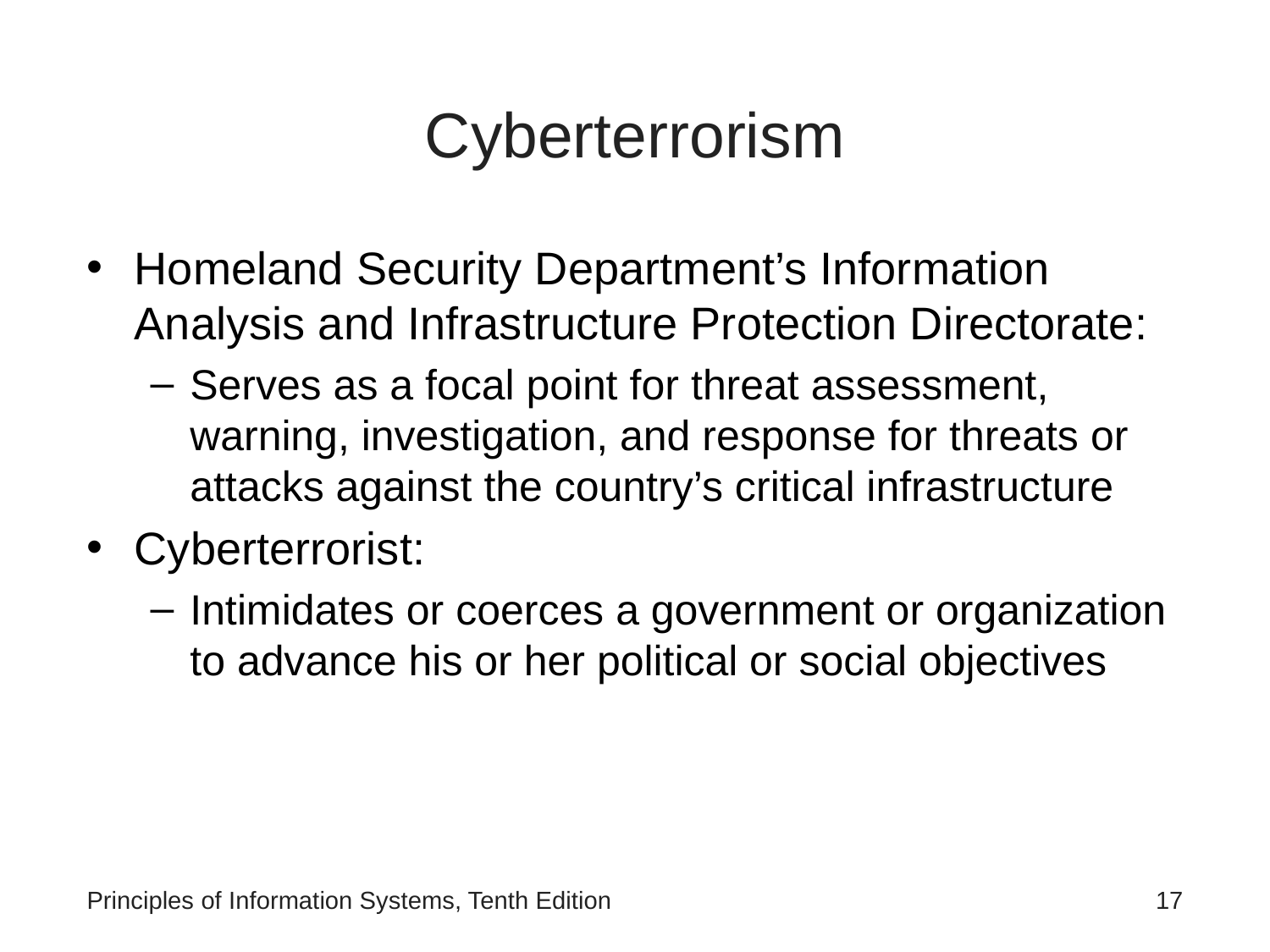

# Cyberterrorism
Homeland Security Department’s Information Analysis and Infrastructure Protection Directorate:
Serves as a focal point for threat assessment, warning, investigation, and response for threats or attacks against the country’s critical infrastructure
Cyberterrorist:
Intimidates or coerces a government or organization to advance his or her political or social objectives
Principles of Information Systems, Tenth Edition
17